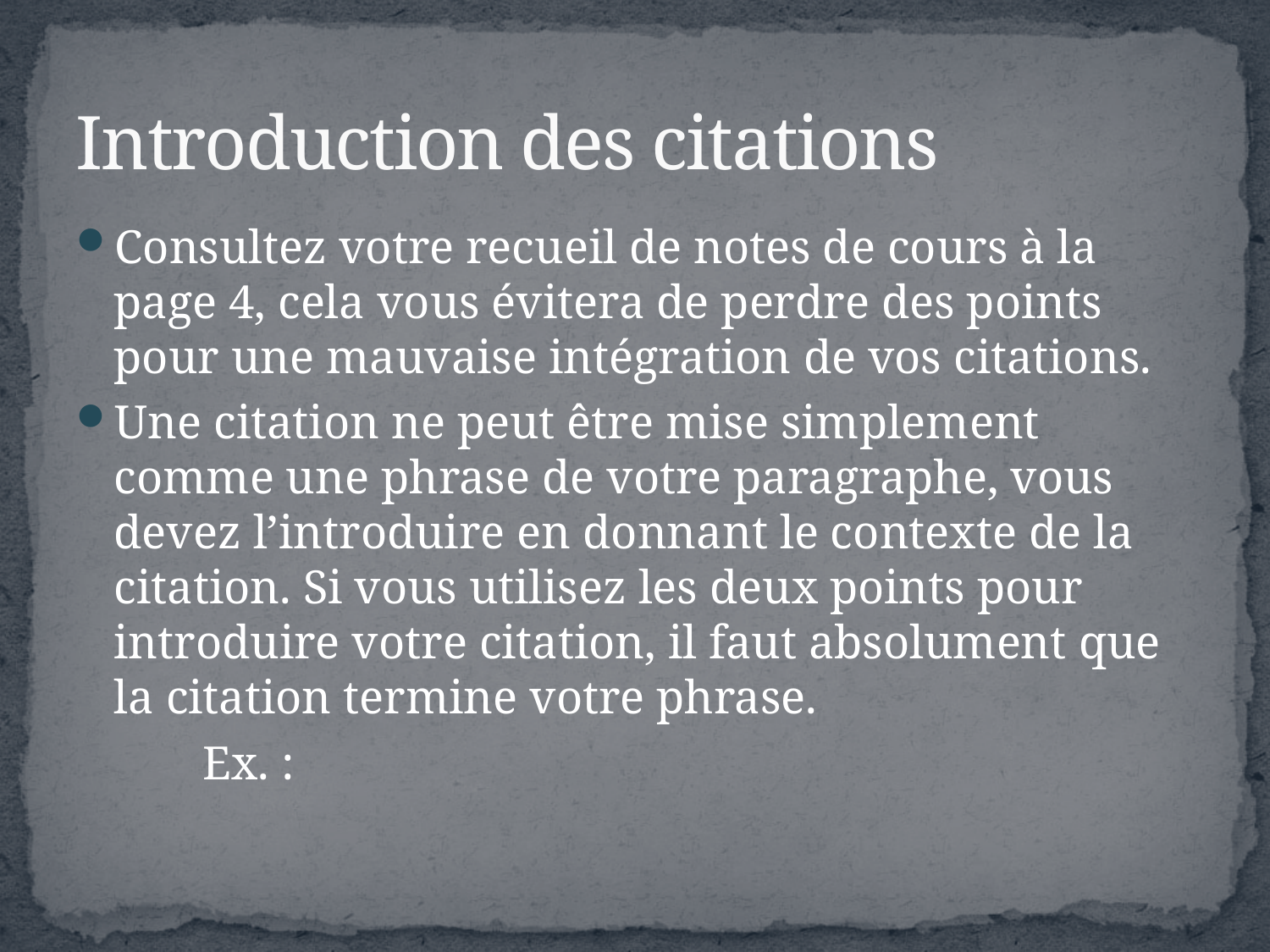

# Introduction des citations
Consultez votre recueil de notes de cours à la page 4, cela vous évitera de perdre des points pour une mauvaise intégration de vos citations.
Une citation ne peut être mise simplement comme une phrase de votre paragraphe, vous devez l’introduire en donnant le contexte de la citation. Si vous utilisez les deux points pour introduire votre citation, il faut absolument que la citation termine votre phrase.
	Ex. :